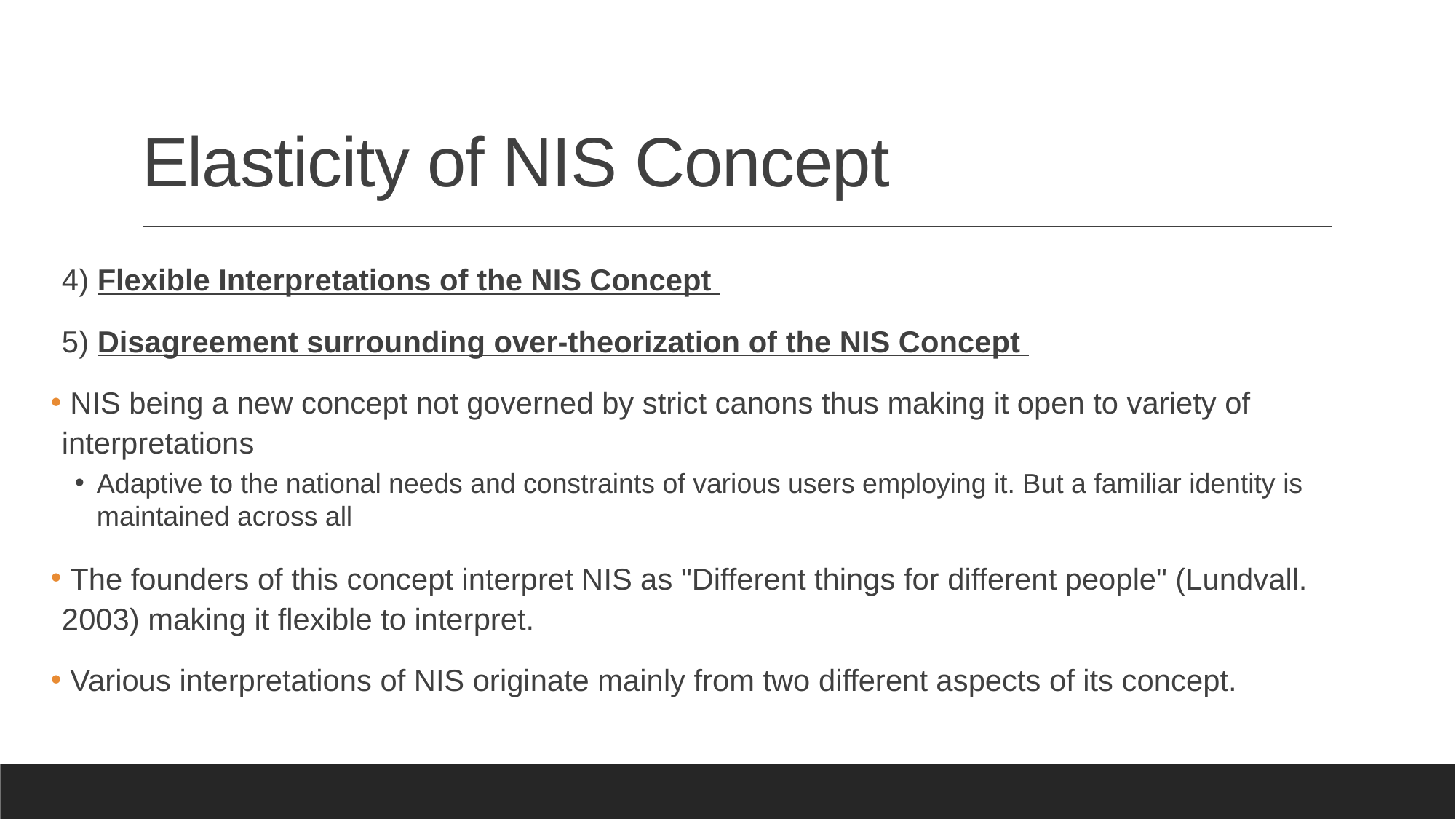

# Elasticity of NIS Concept
4) Flexible Interpretations of the NIS Concept
5) Disagreement surrounding over-theorization of the NIS Concept
 NIS being a new concept not governed by strict canons thus making it open to variety of interpretations
Adaptive to the national needs and constraints of various users employing it. But a familiar identity is maintained across all
 The founders of this concept interpret NIS as "Different things for different people" (Lundvall. 2003) making it flexible to interpret.
 Various interpretations of NIS originate mainly from two different aspects of its concept.